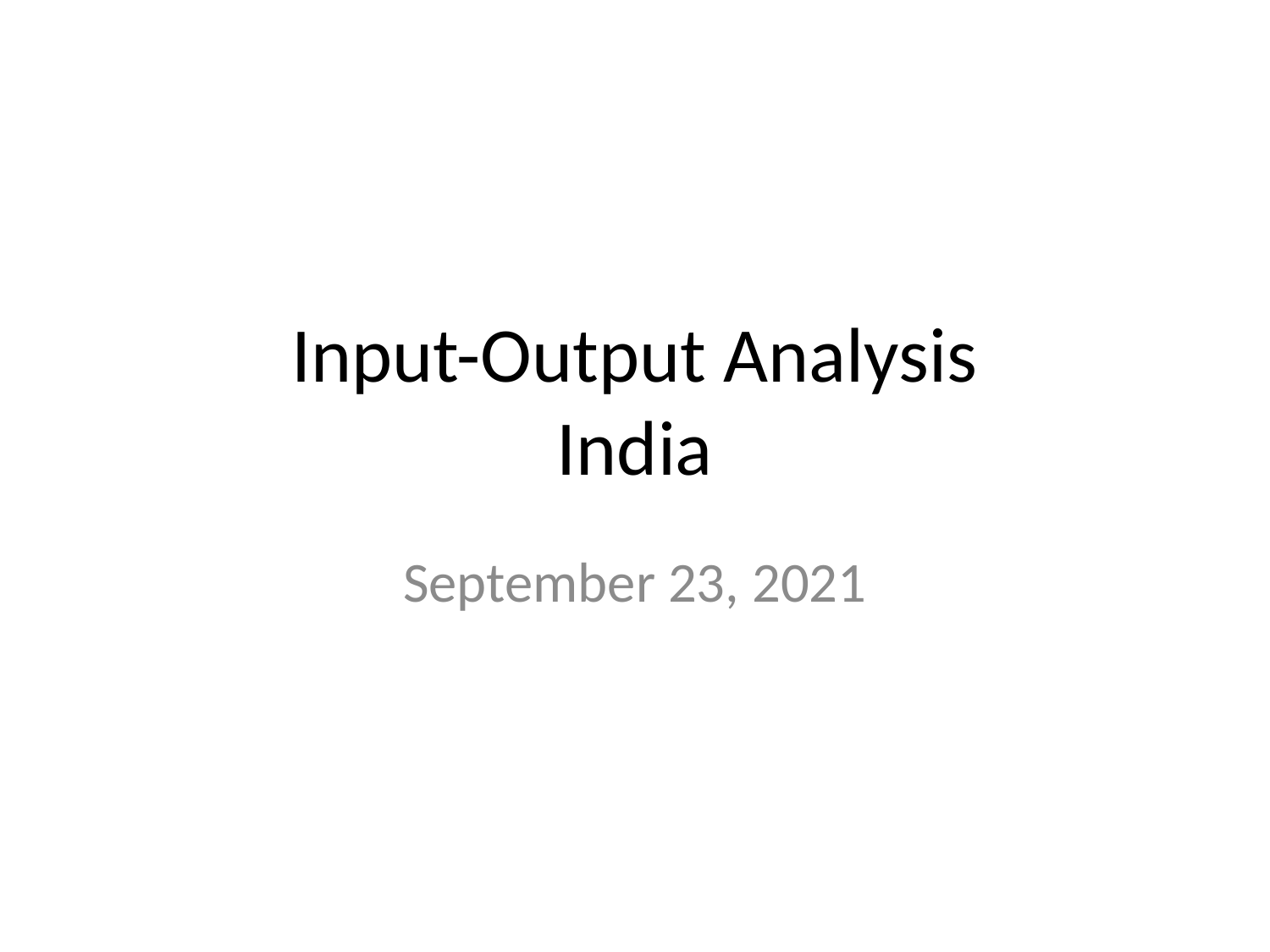

# Input-Output Analysis India
September 23, 2021